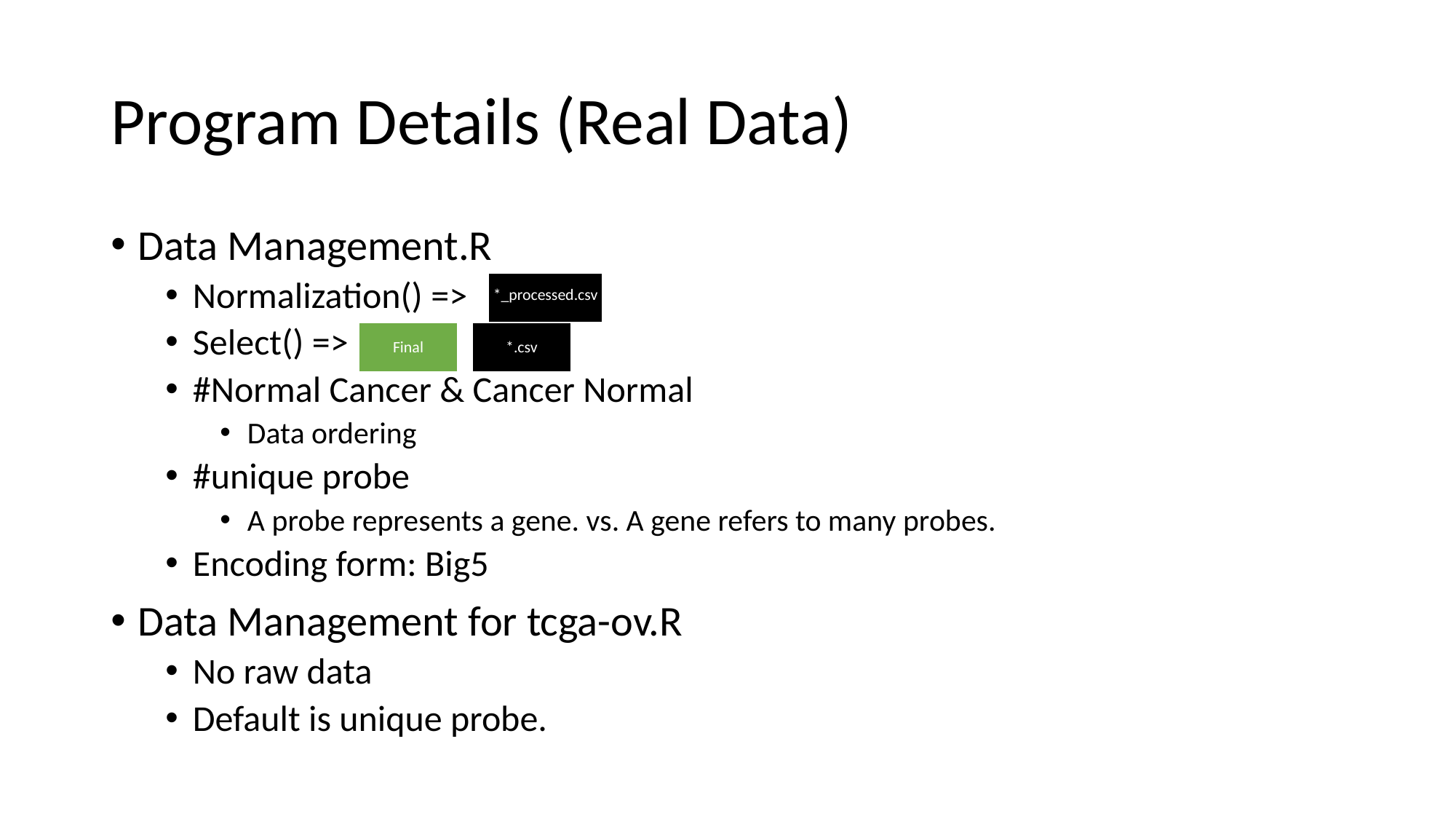

# Program Details (Real Data)
Data Management.R
Normalization() =>
Select() =>
#Normal Cancer & Cancer Normal
Data ordering
#unique probe
A probe represents a gene. vs. A gene refers to many probes.
Encoding form: Big5
Data Management for tcga-ov.R
No raw data
Default is unique probe.
*_processed.csv

Final

*.csv